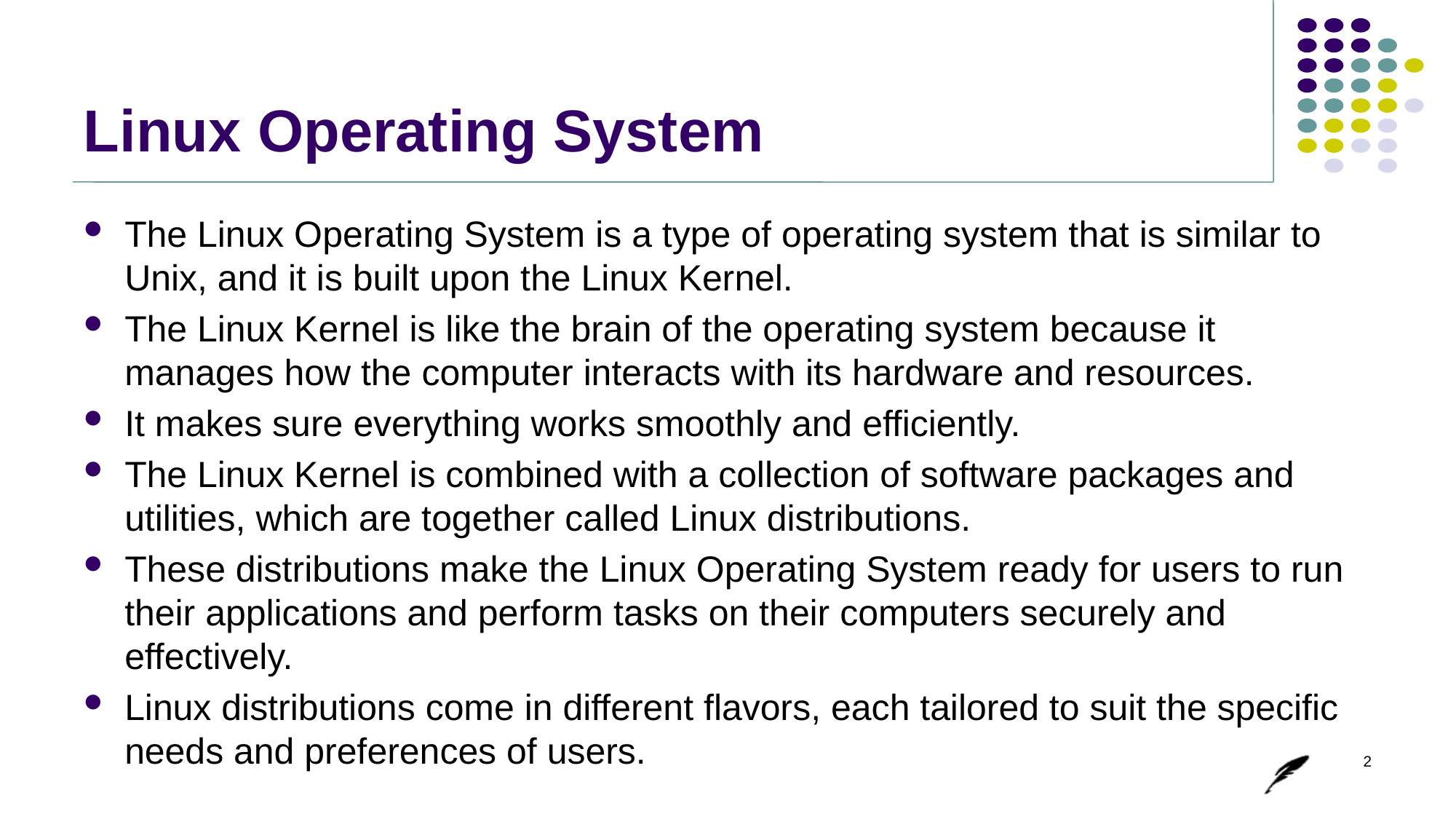

# Linux Operating System
The Linux Operating System is a type of operating system that is similar to Unix, and it is built upon the Linux Kernel.
The Linux Kernel is like the brain of the operating system because it manages how the computer interacts with its hardware and resources.
It makes sure everything works smoothly and efficiently.
The Linux Kernel is combined with a collection of software packages and utilities, which are together called Linux distributions.
These distributions make the Linux Operating System ready for users to run their applications and perform tasks on their computers securely and effectively.
Linux distributions come in different flavors, each tailored to suit the specific needs and preferences of users.
2